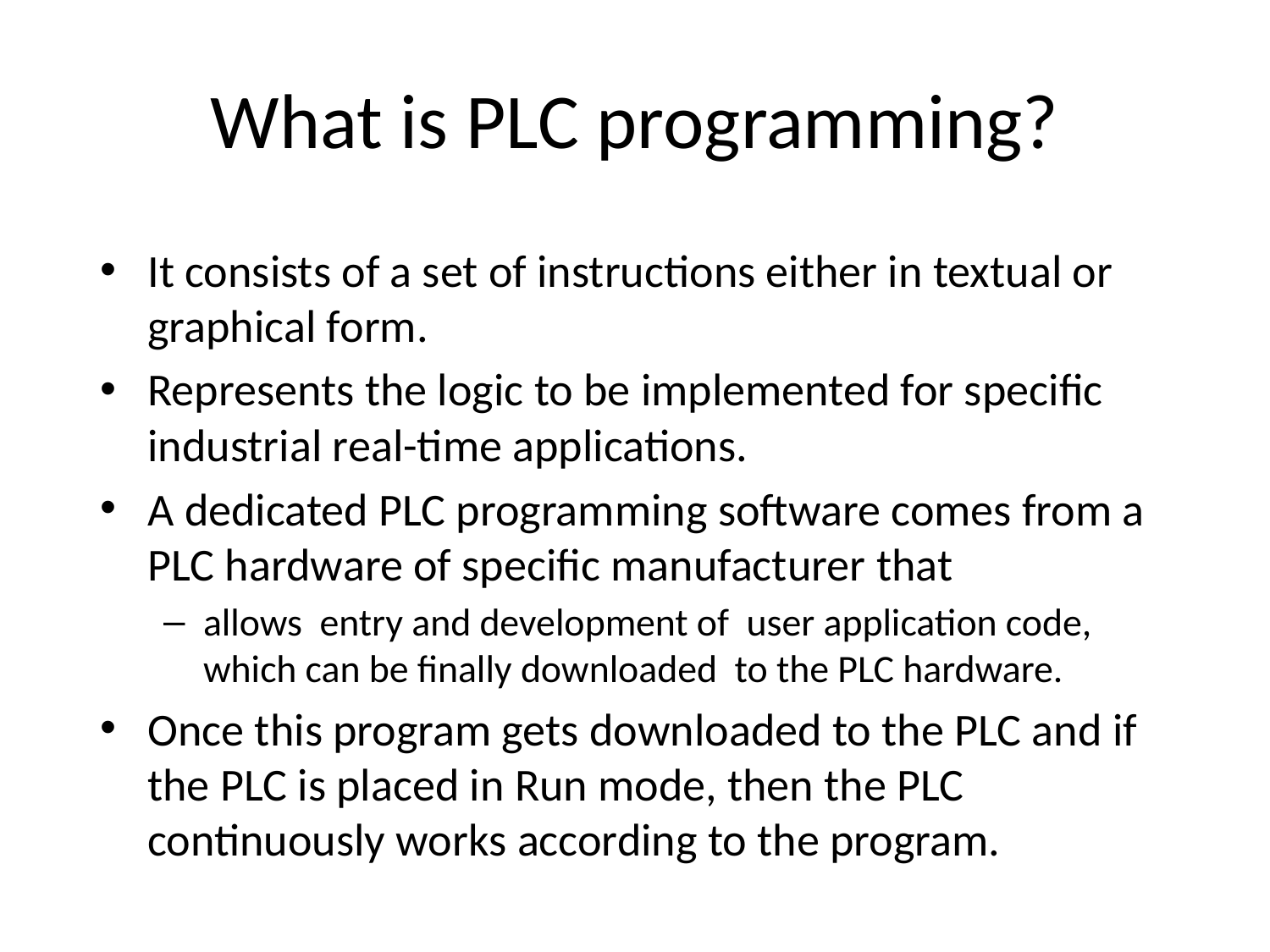

# What is PLC programming?
It consists of a set of instructions either in textual or graphical form.
Represents the logic to be implemented for specific industrial real-time applications.
A dedicated PLC programming software comes from a PLC hardware of specific manufacturer that
allows  entry and development of  user application code, which can be finally downloaded  to the PLC hardware.
Once this program gets downloaded to the PLC and if the PLC is placed in Run mode, then the PLC continuously works according to the program.